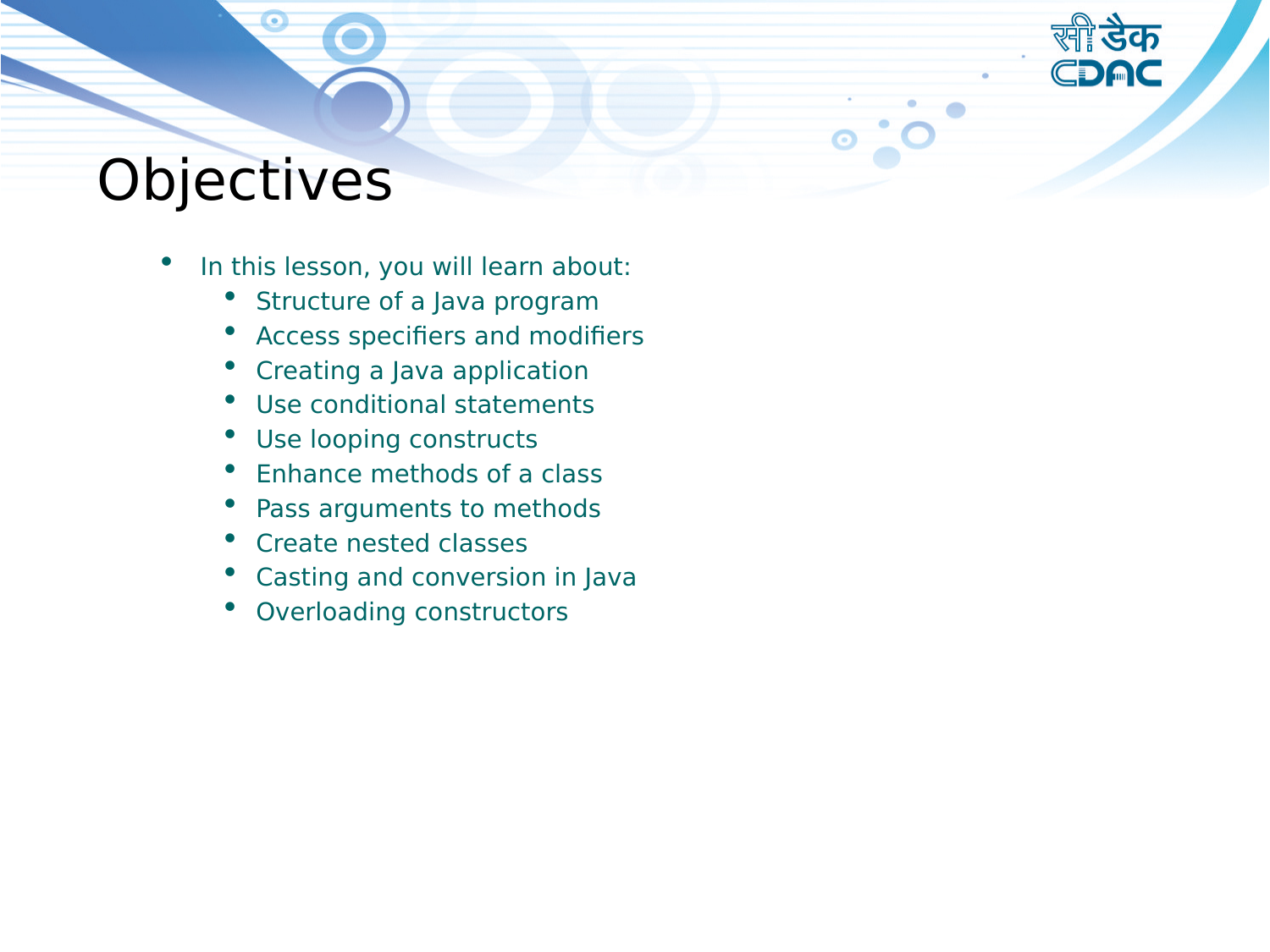

Objectives

In this lesson, you will learn about:
Structure of a Java program
Access specifiers and modifiers
Creating a Java application
Use conditional statements
Use looping constructs
Enhance methods of a class
Pass arguments to methods
Create nested classes
Casting and conversion in Java
Overloading constructors